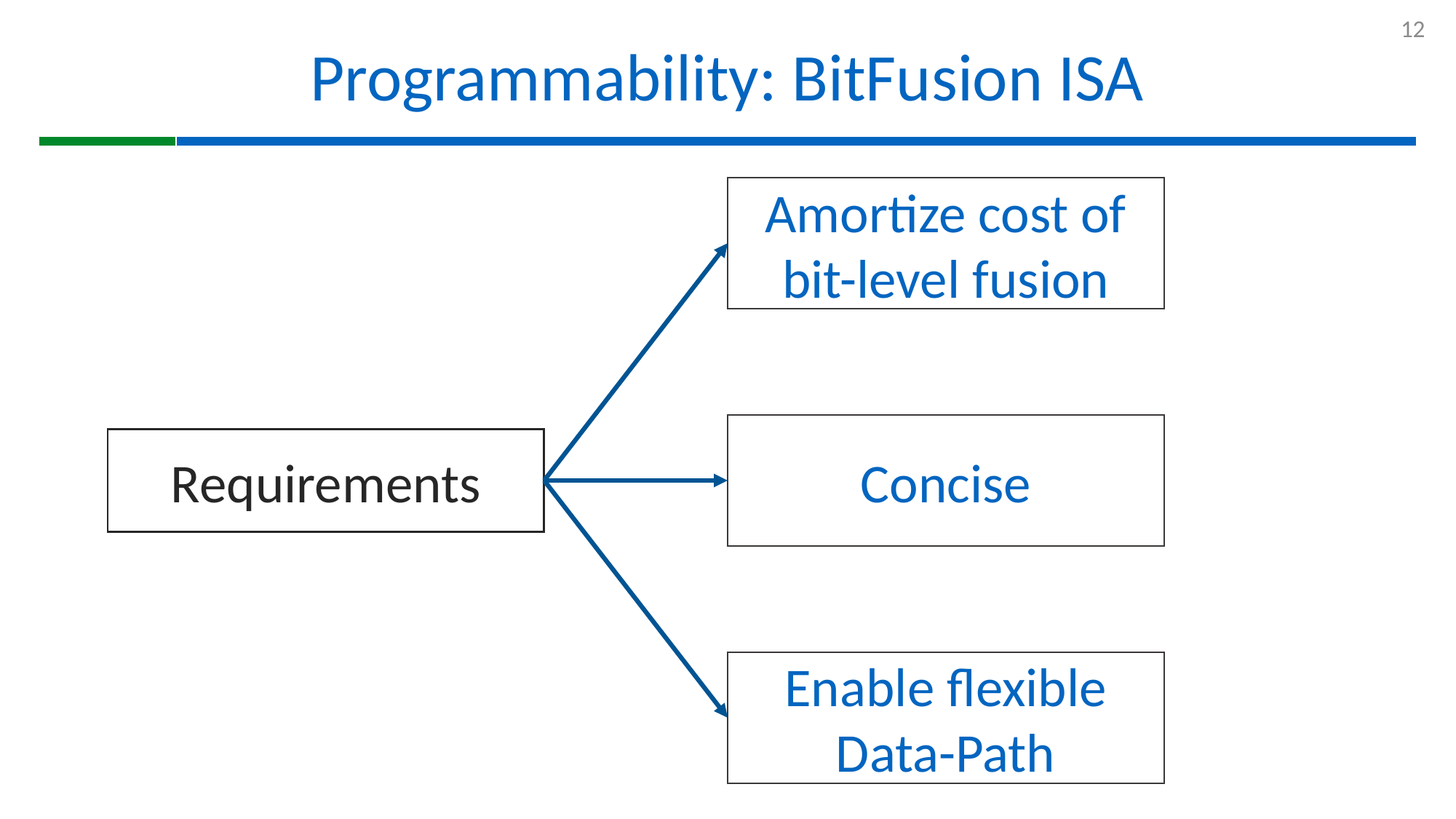

# Programmability: BitFusion ISA
12
Amortize cost of bit-level fusion
Concise
Requirements
Enable flexible Data-Path